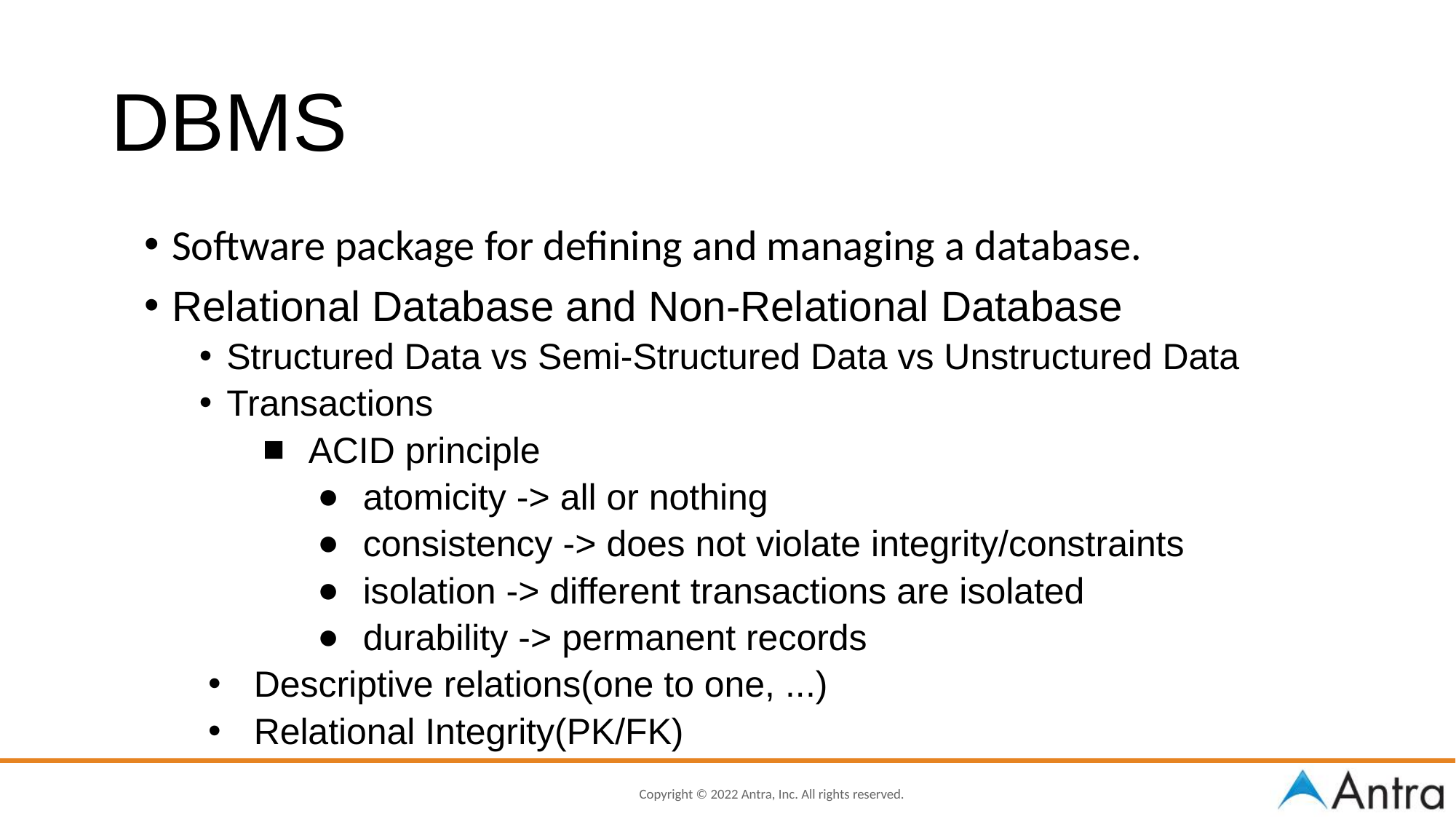

DBMS
Software package for defining and managing a database.
Relational Database and Non-Relational Database
Structured Data vs Semi-Structured Data vs Unstructured Data
Transactions
ACID principle
atomicity -> all or nothing
consistency -> does not violate integrity/constraints
isolation -> different transactions are isolated
durability -> permanent records
Descriptive relations(one to one, ...)
Relational Integrity(PK/FK)